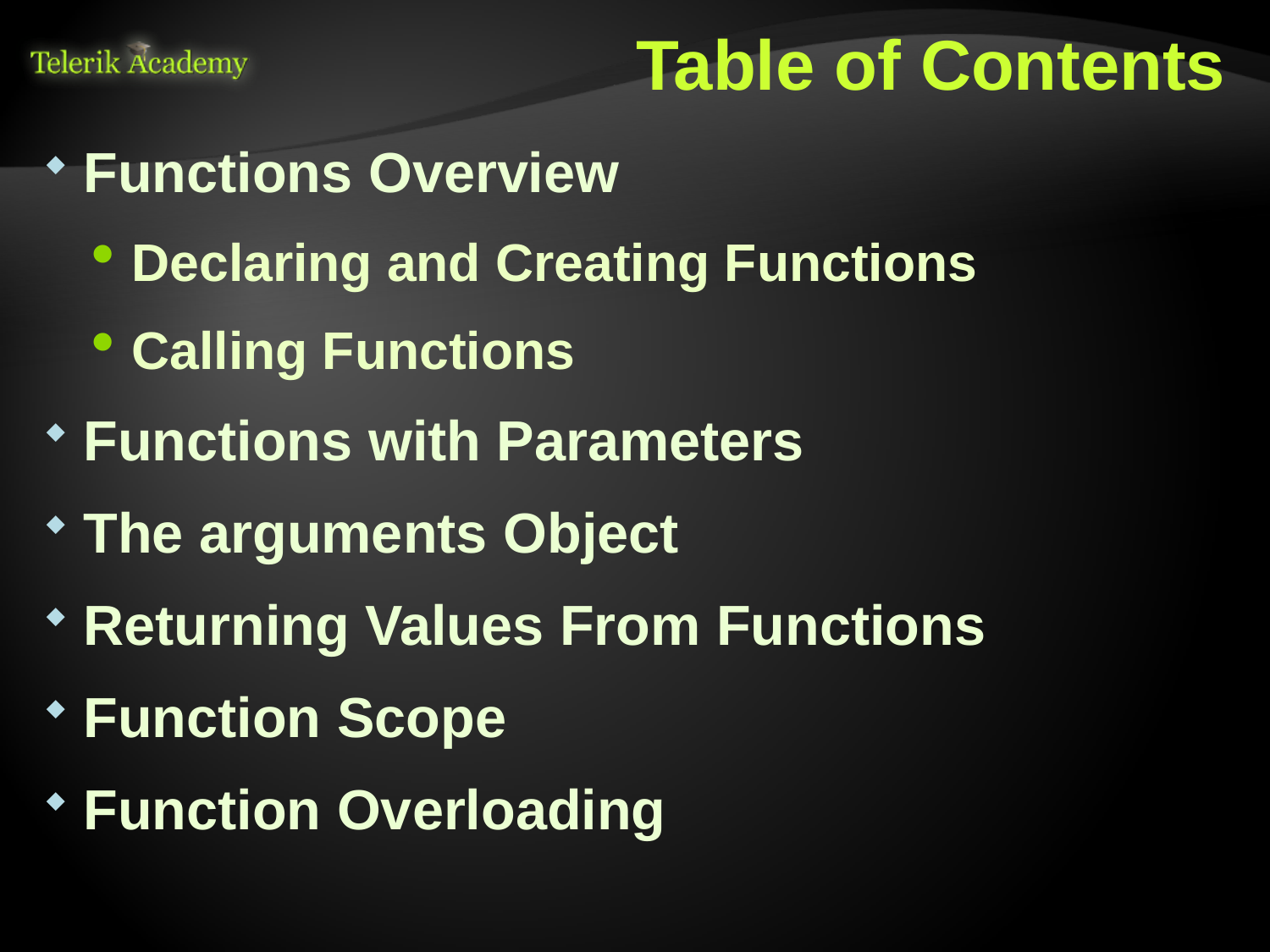

# Table of Contents
Functions Overview
Declaring and Creating Functions
Calling Functions
Functions with Parameters
The arguments Object
Returning Values From Functions
Function Scope
Function Overloading